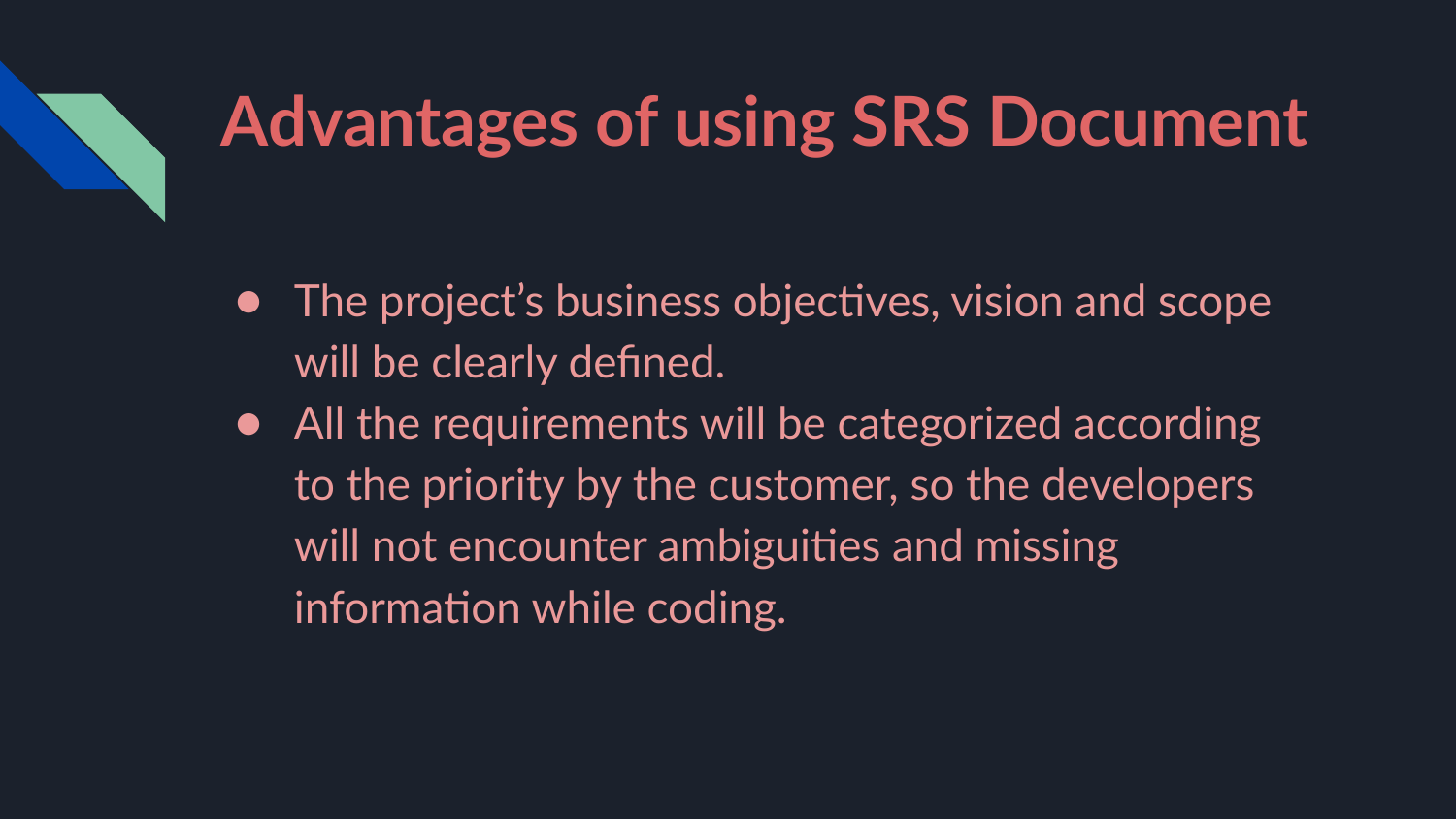

# Advantages of using SRS Document

The project’s business objectives, vision and scope will be clearly defined.
All the requirements will be categorized according to the priority by the customer, so the developers will not encounter ambiguities and missing information while coding.